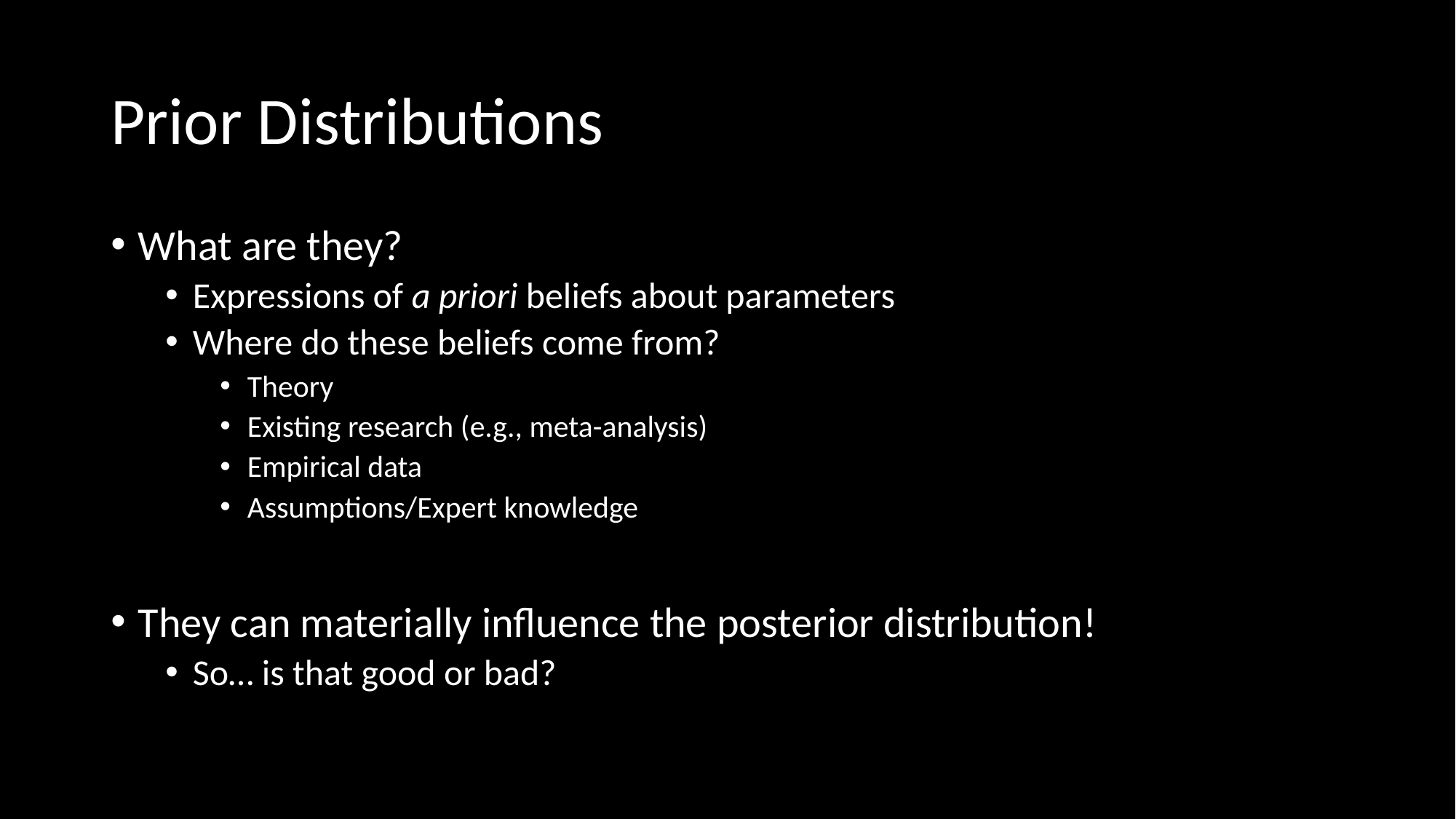

# Prior Distributions
What are they?
Expressions of a priori beliefs about parameters
Where do these beliefs come from?
Theory
Existing research (e.g., meta-analysis)
Empirical data
Assumptions/Expert knowledge

They can materially influence the posterior distribution!
So… is that good or bad?